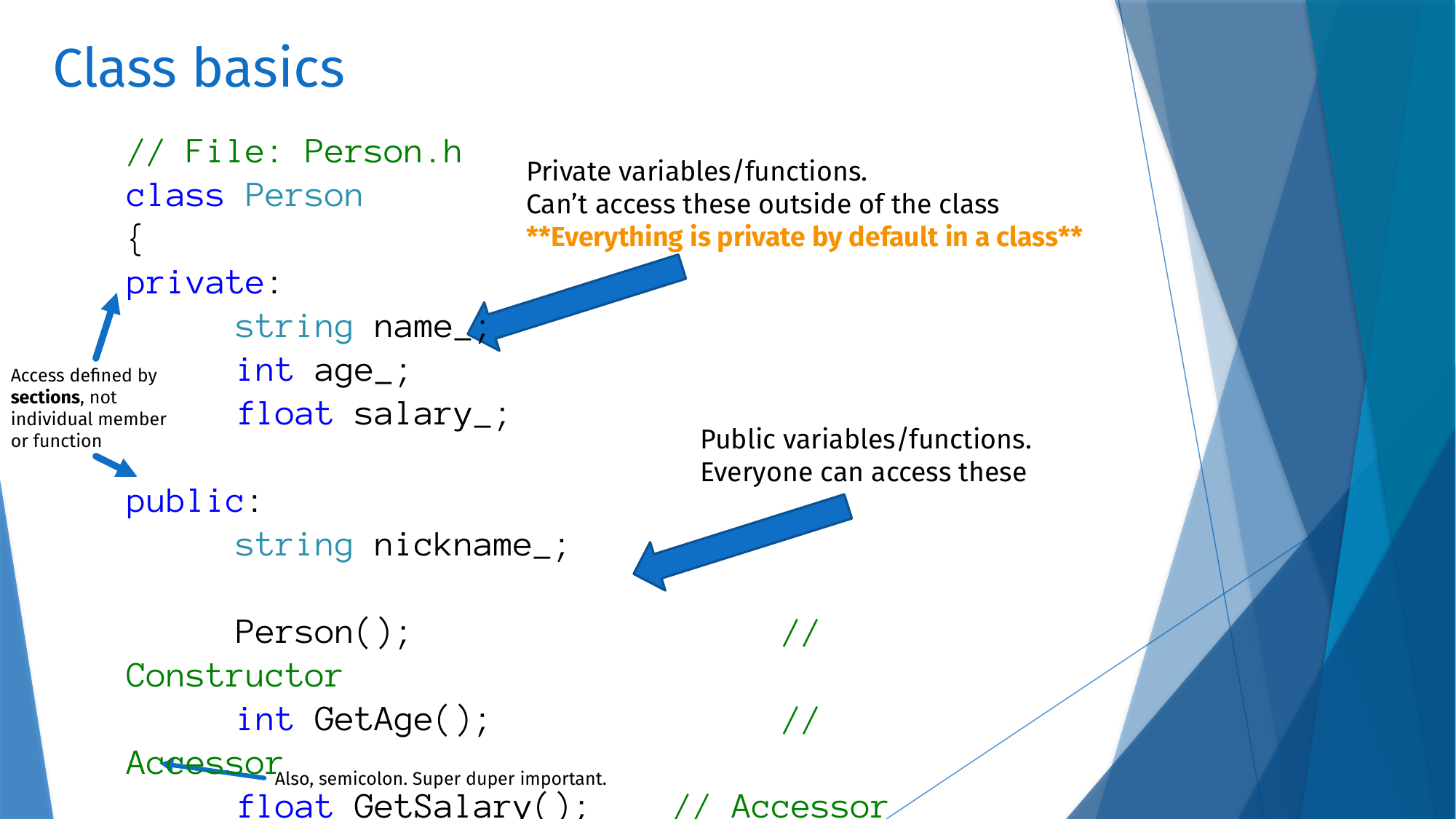

# Class basics
// File: Person.h
class Person
{
private:
	string name_;
	int age_;
	float salary_;

public:
	string nickname_;

	Person();				// Constructor
	int GetAge();			// Accessor
	float GetSalary();	// Accessor
};
Private variables/functions.
Can’t access these outside of the class
**Everything is private by default in a class**

Access defined by sections, not individual member or function
Public variables/functions.
Everyone can access these

Also, semicolon. Super duper important.